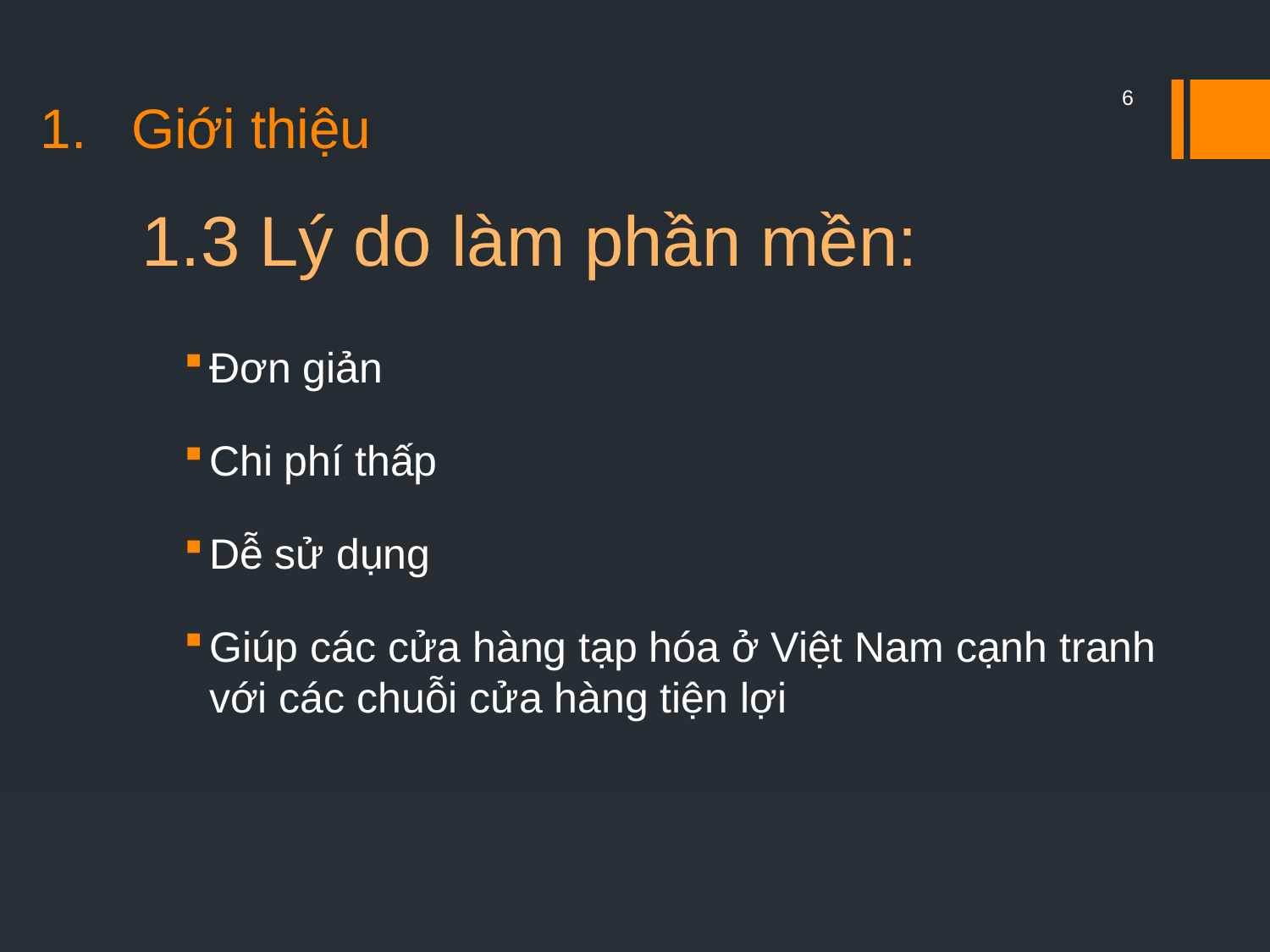

6
Giới thiệu
1.3 Lý do làm phần mền:
Đơn giản
Chi phí thấp
Dễ sử dụng
Giúp các cửa hàng tạp hóa ở Việt Nam cạnh tranh với các chuỗi cửa hàng tiện lợi